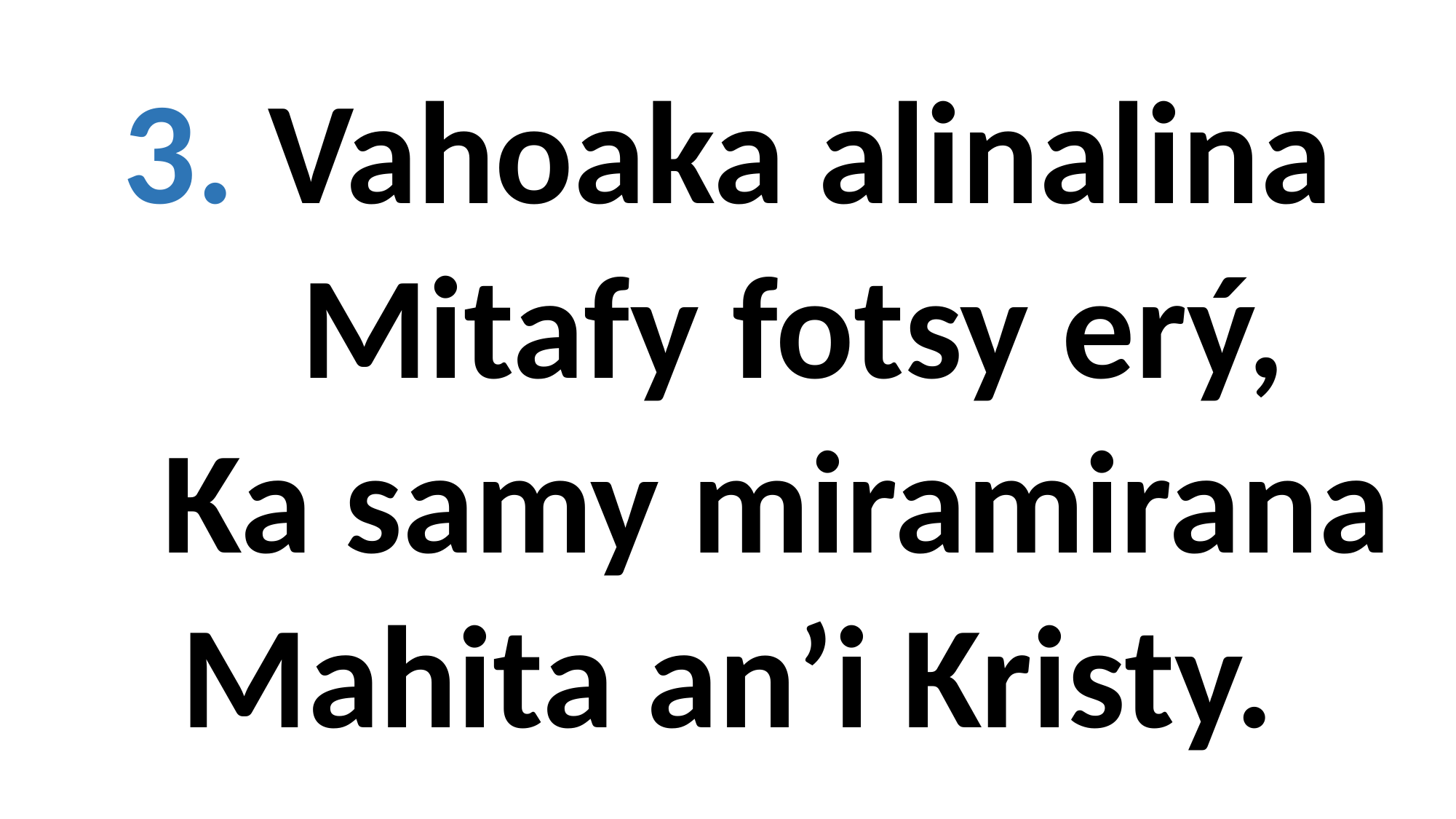

3. Vahoaka alinalina
    Mitafy fotsy erý,
   Ka samy miramirana
Mahita an’i Kristy.